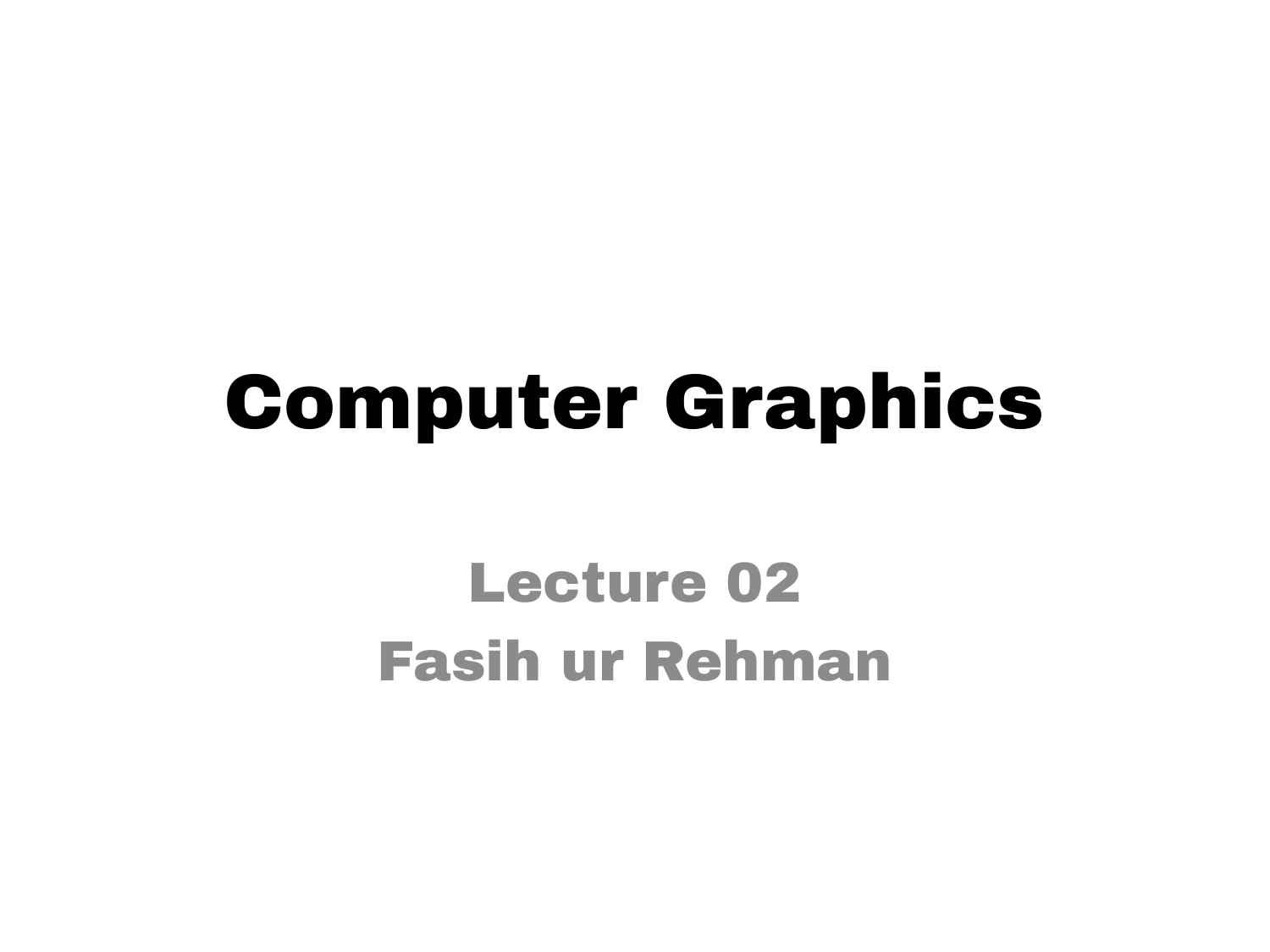

# Computer Graphics
Lecture 02
Fasih ur Rehman